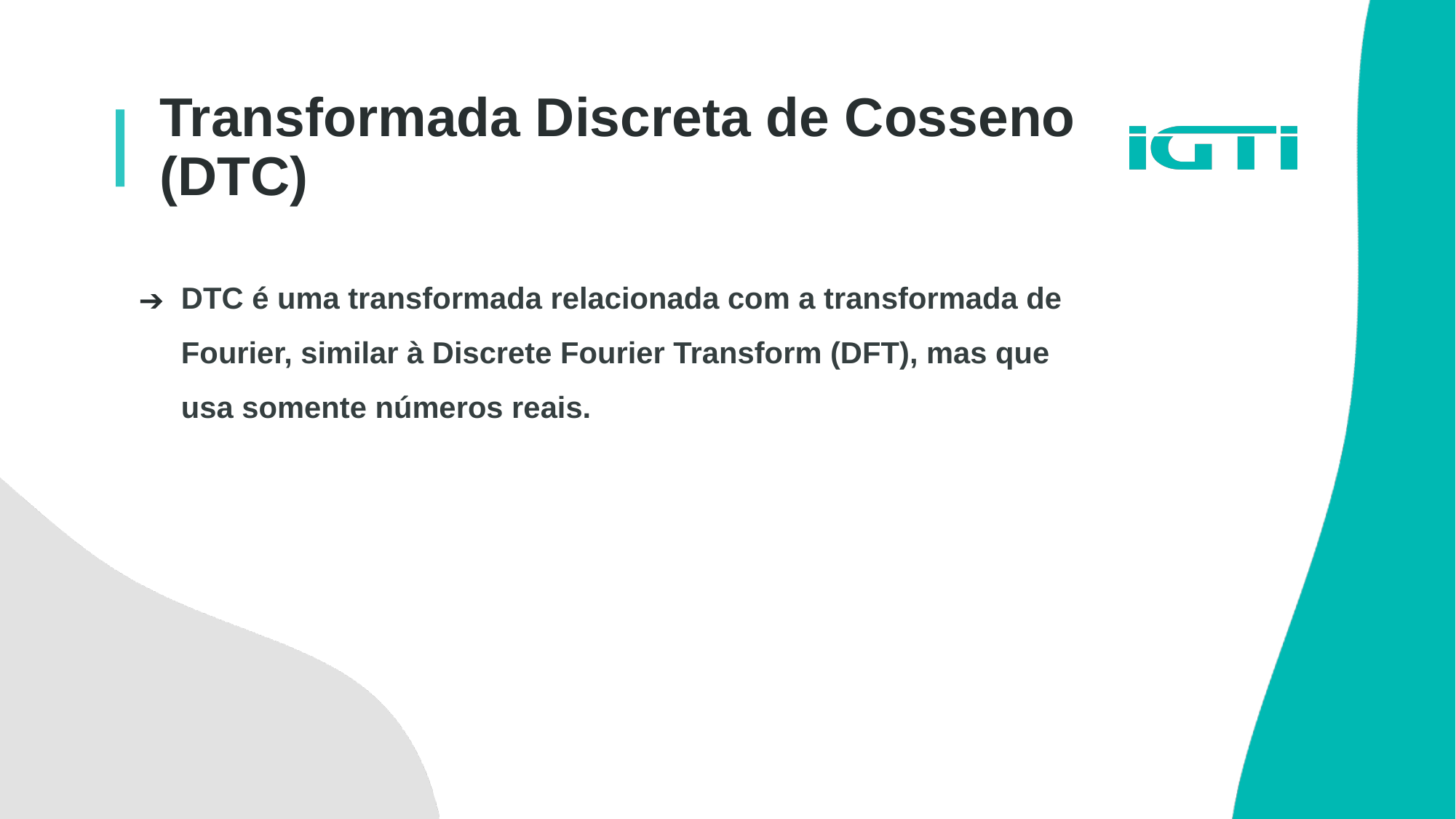

Transformada Discreta de Cosseno (DTC)
DTC é uma transformada relacionada com a transformada de Fourier, similar à Discrete Fourier Transform (DFT), mas que usa somente números reais.